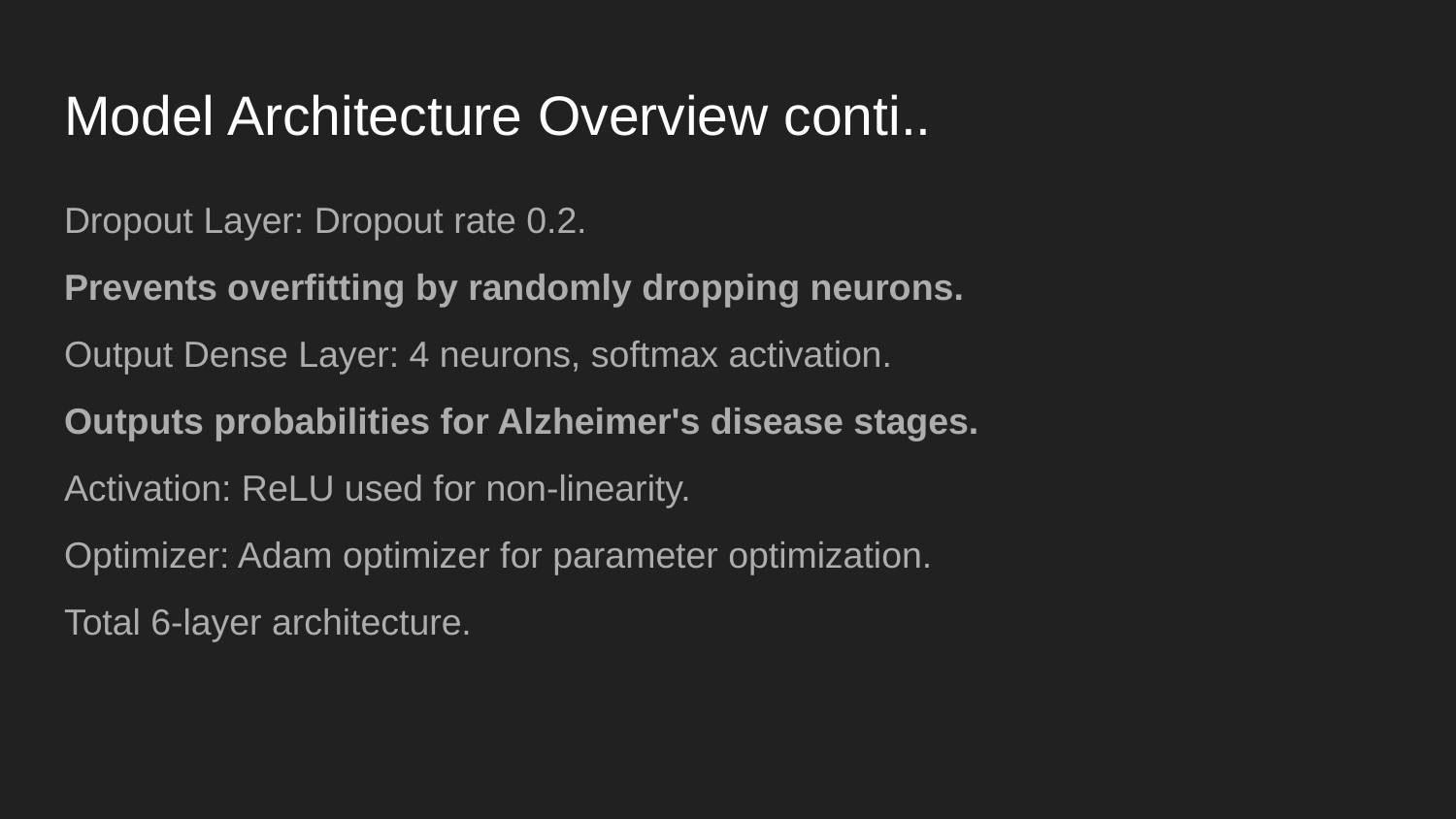

# Model Architecture Overview conti..
Dropout Layer: Dropout rate 0.2.
Prevents overfitting by randomly dropping neurons.
Output Dense Layer: 4 neurons, softmax activation.
Outputs probabilities for Alzheimer's disease stages.
Activation: ReLU used for non-linearity.
Optimizer: Adam optimizer for parameter optimization.
Total 6-layer architecture.